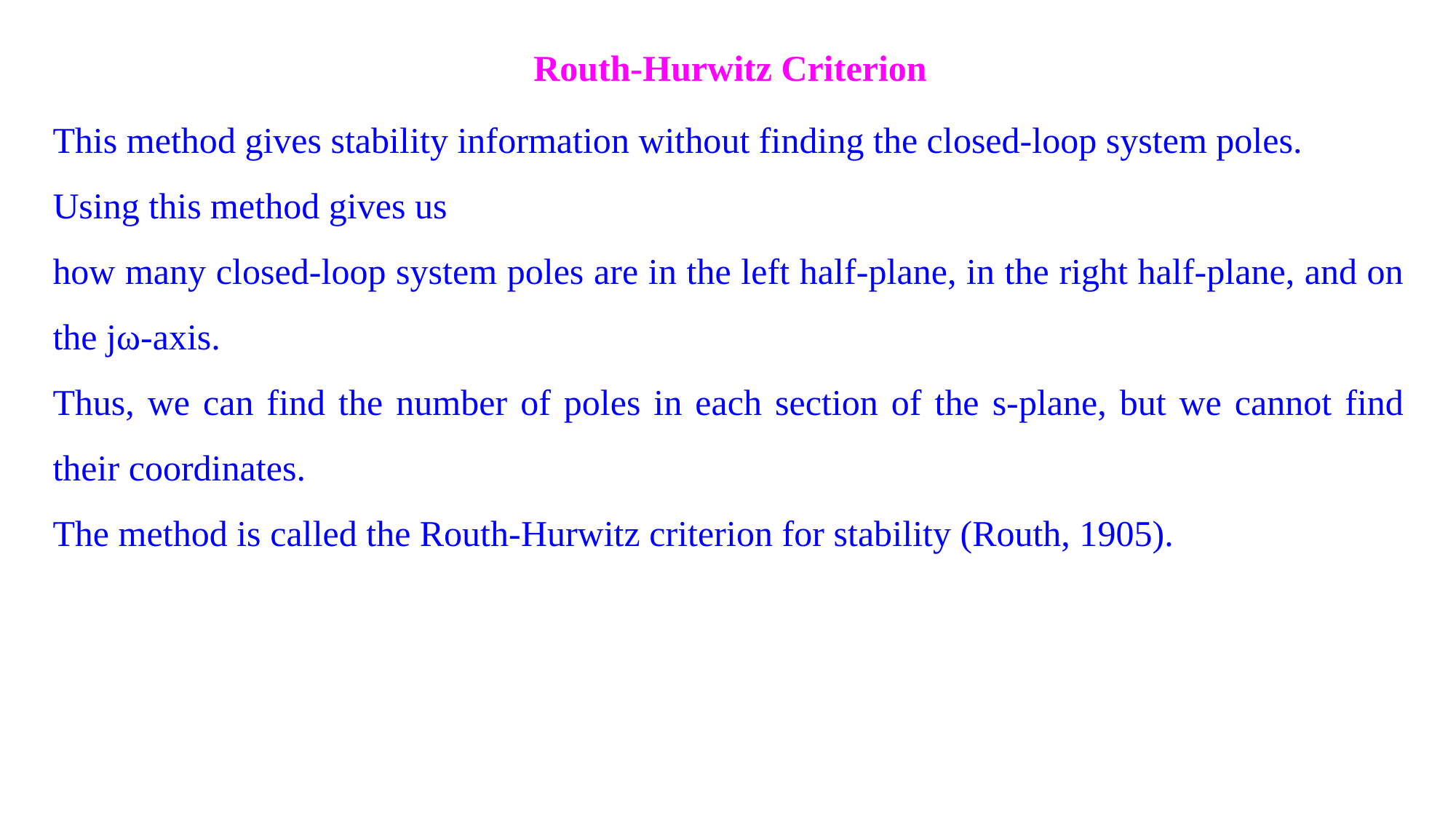

Routh-Hurwitz Criterion
This method gives stability information without finding the closed-loop system poles.
Using this method gives us
how many closed-loop system poles are in the left half-plane, in the right half-plane, and on the jω-axis.
Thus, we can find the number of poles in each section of the s-plane, but we cannot find their coordinates.
The method is called the Routh-Hurwitz criterion for stability (Routh, 1905).